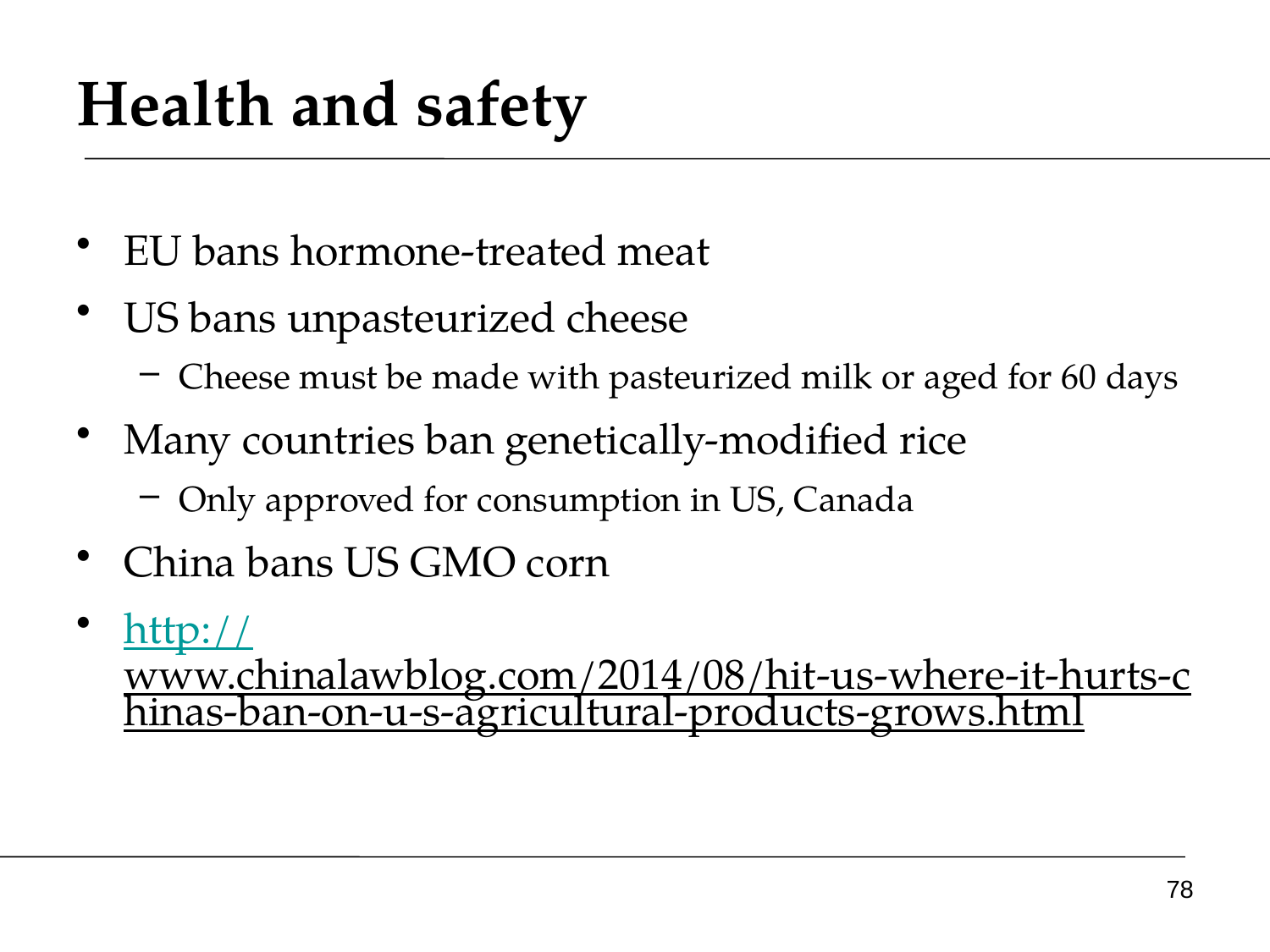

# Health and safety
EU bans hormone-treated meat
US bans unpasteurized cheese
Cheese must be made with pasteurized milk or aged for 60 days
Many countries ban genetically-modified rice
Only approved for consumption in US, Canada
China bans US GMO corn
http://www.chinalawblog.com/2014/08/hit-us-where-it-hurts-chinas-ban-on-u-s-agricultural-products-grows.html
78